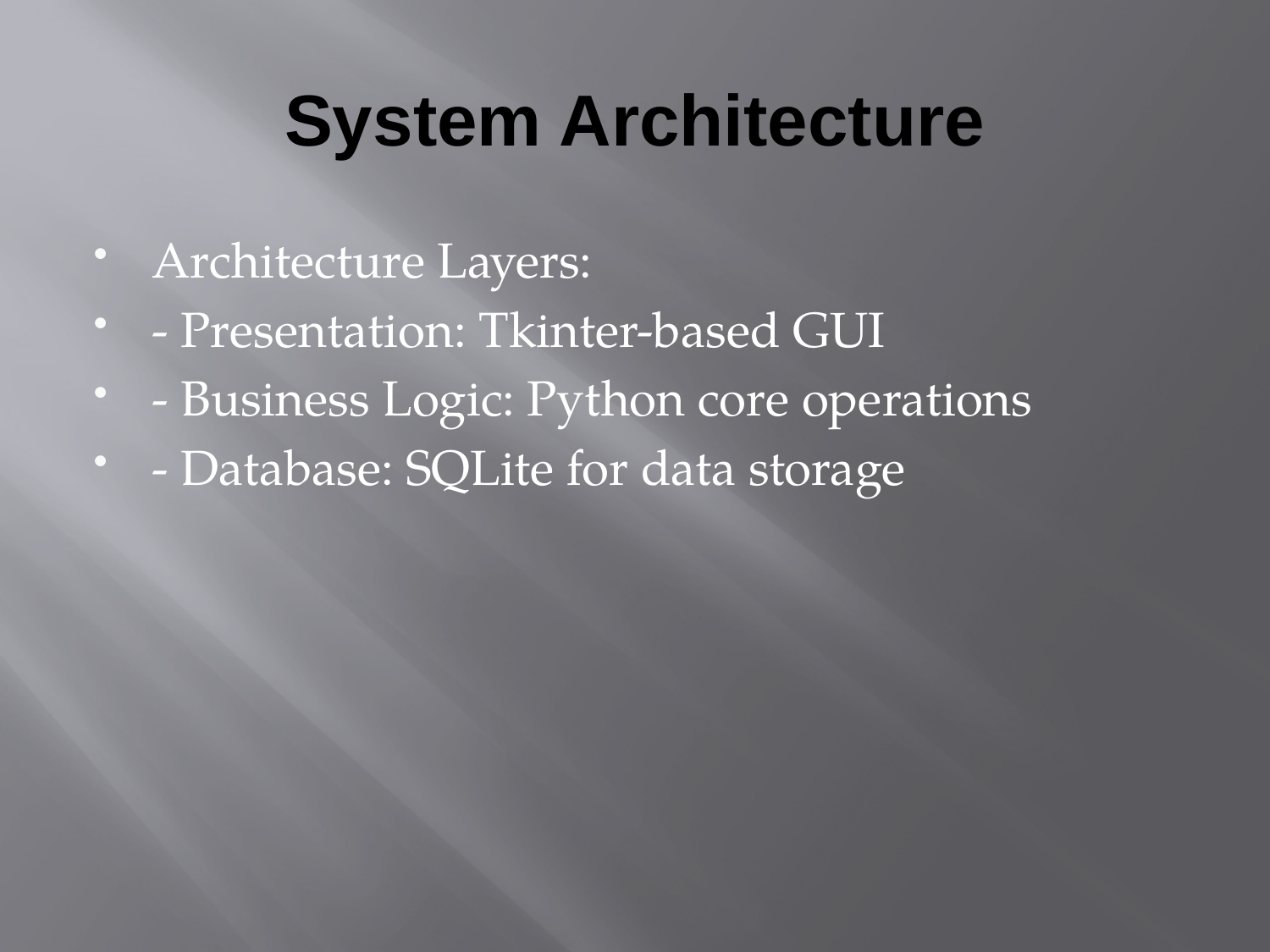

# System Architecture
Architecture Layers:
- Presentation: Tkinter-based GUI
- Business Logic: Python core operations
- Database: SQLite for data storage